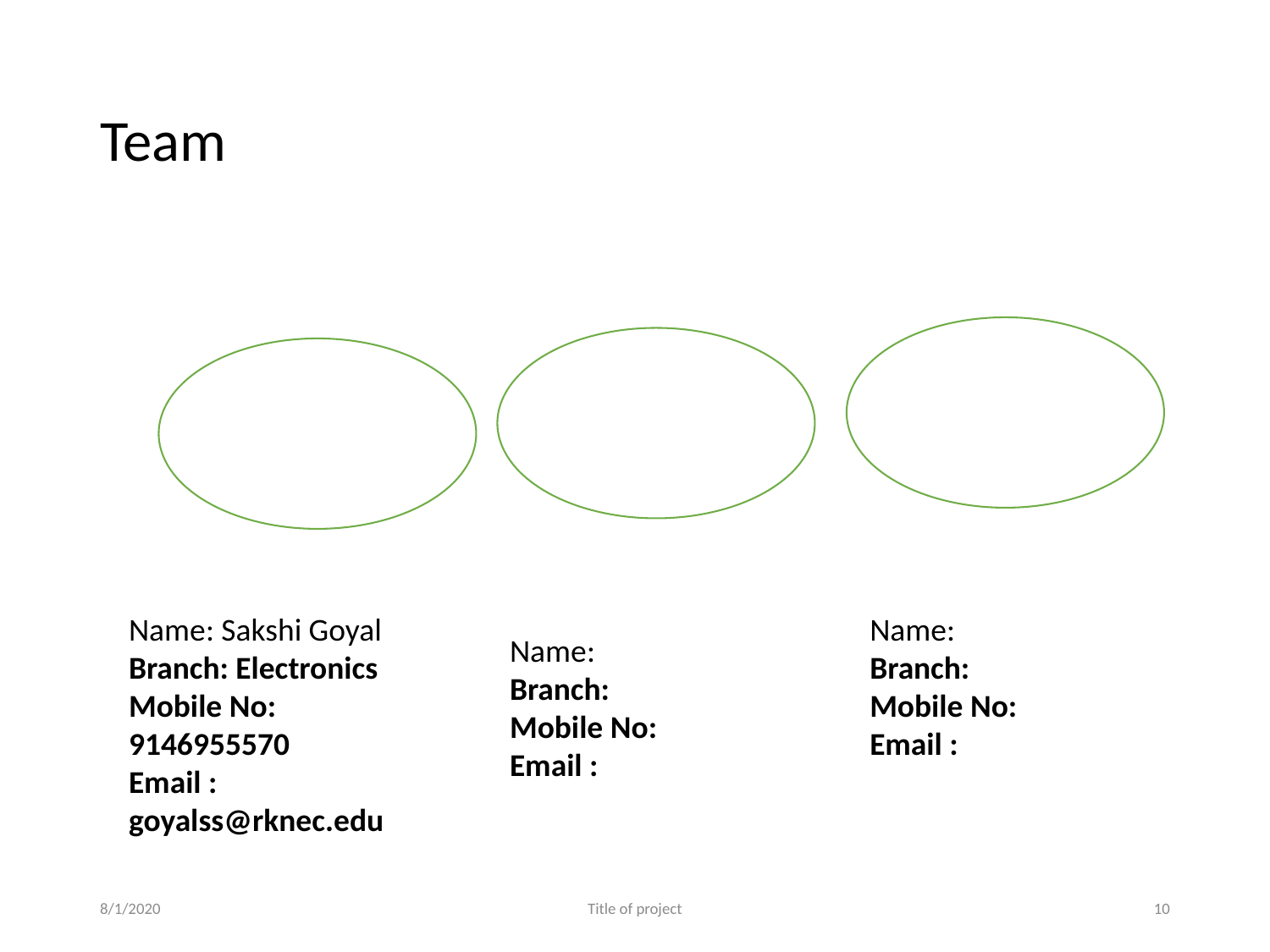

# Team

Name: Sakshi Goyal
Branch: Electronics
Mobile No: 9146955570
Email : goyalss@rknec.edu
Name:
Branch:
Mobile No:
Email :
Name:
Branch:
Mobile No:
Email :
8/1/2020
Title of project
10